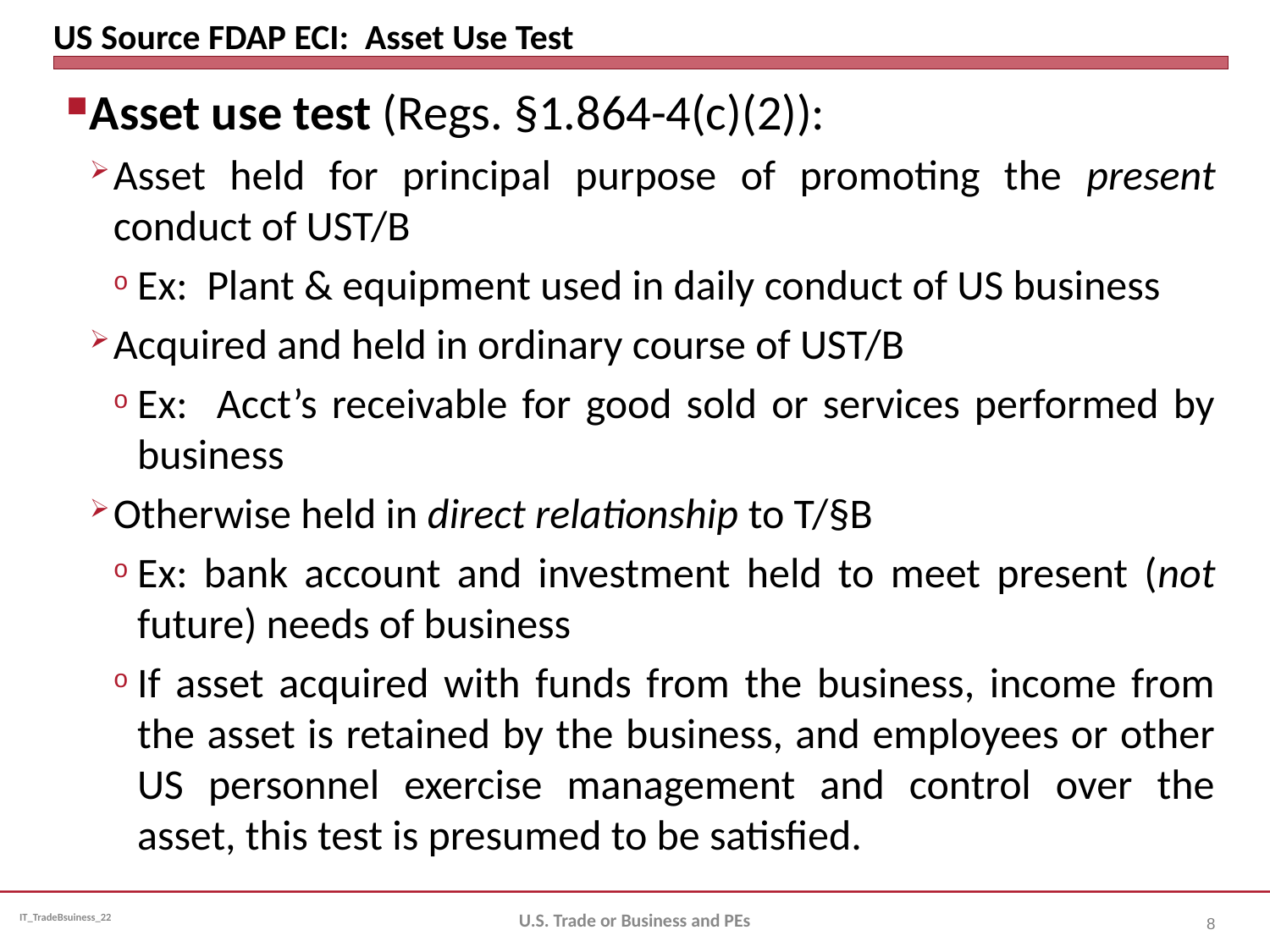

# US Source FDAP ECI:  Asset Use Test
Asset use test (Regs. §1.864-4(c)(2)):
Asset held for principal purpose of promoting the present conduct of UST/B
Ex:  Plant & equipment used in daily conduct of US business
Acquired and held in ordinary course of UST/B
Ex:  Acct’s receivable for good sold or services performed by business
Otherwise held in direct relationship to T/§B
Ex: bank account and investment held to meet present (not future) needs of business
If asset acquired with funds from the business, income from the asset is retained by the business, and employees or other US personnel exercise management and control over the asset, this test is presumed to be satisfied.

U.S. Trade or Business and PEs
8